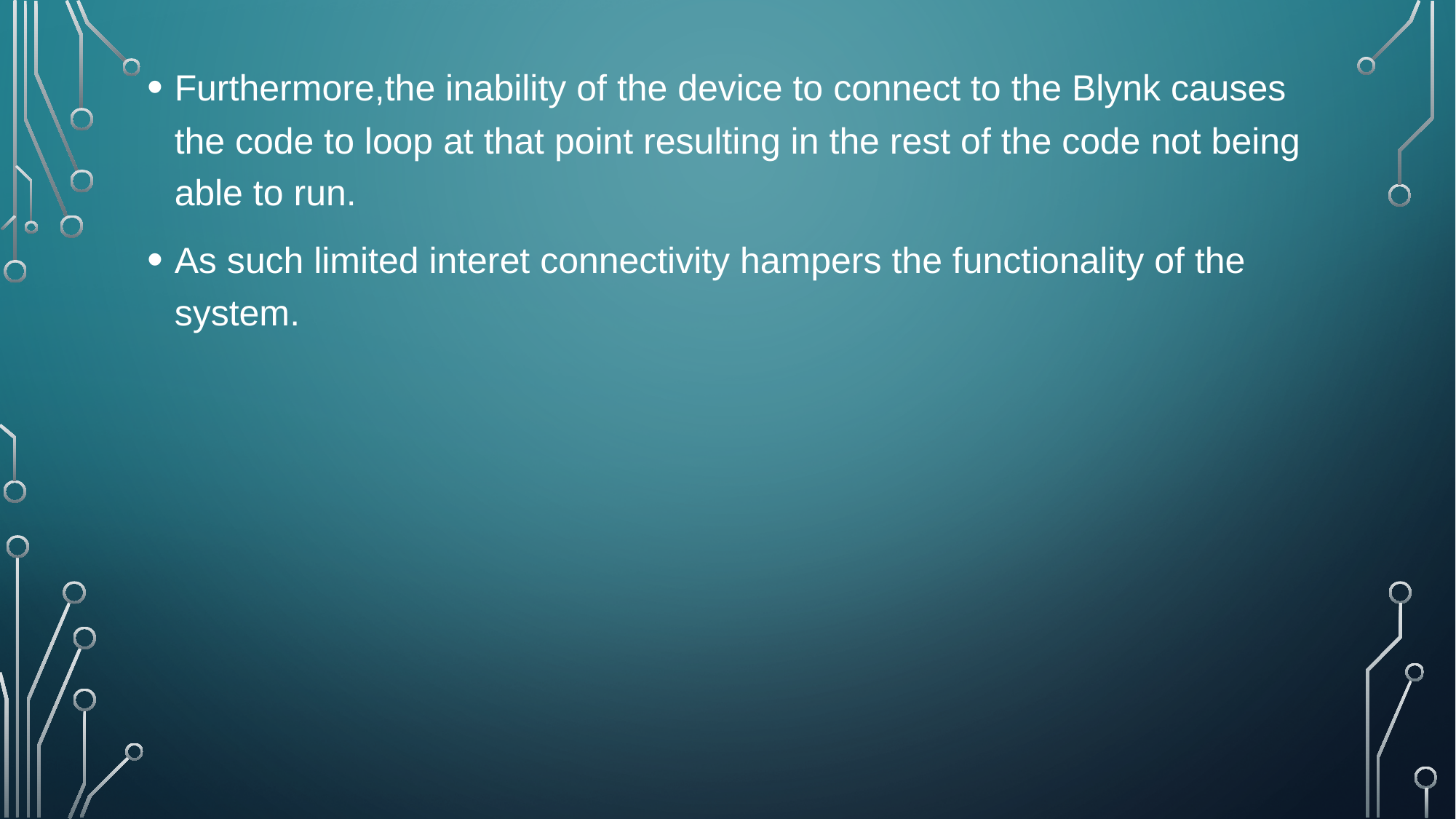

Furthermore,the inability of the device to connect to the Blynk causes the code to loop at that point resulting in the rest of the code not being able to run.
As such limited interet connectivity hampers the functionality of the system.